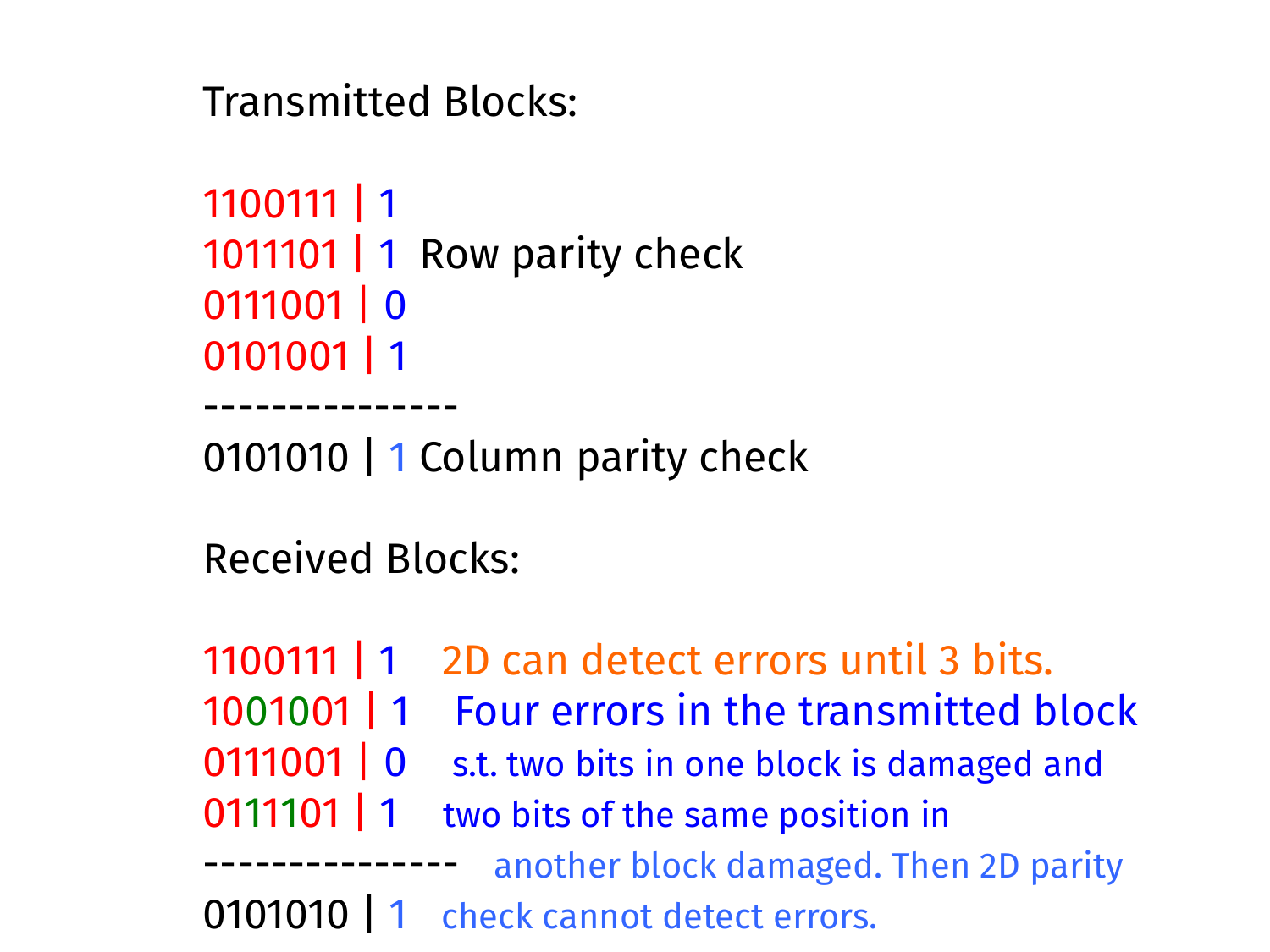

Transmitted Blocks:

1100111 | 1
1011101 | 1  Row parity check
0111001 | 0
0101001 | 1
---------------
0101010 | 1 Column parity check

Received Blocks:

1100111 | 1    2D can detect errors until 3 bits.
1001001 | 1    Four errors in the transmitted block
0111001 | 0    s.t. two bits in one block is damaged and
0111101 | 1    two bits of the same position in
---------------   another block damaged. Then 2D parity
0101010 | 1   check cannot detect errors.